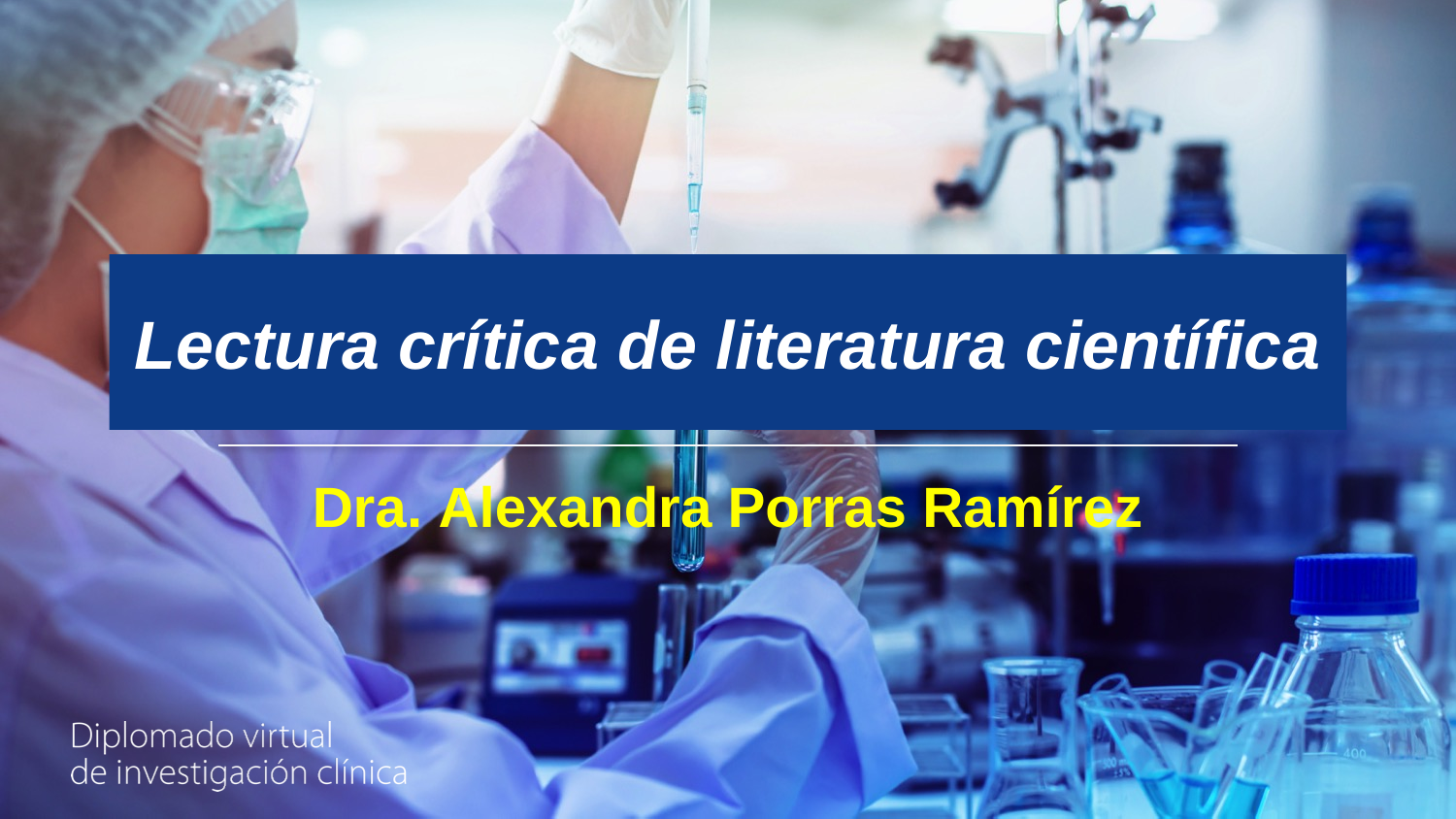

# Lectura crítica de literatura científica
Dra. Alexandra Porras Ramírez